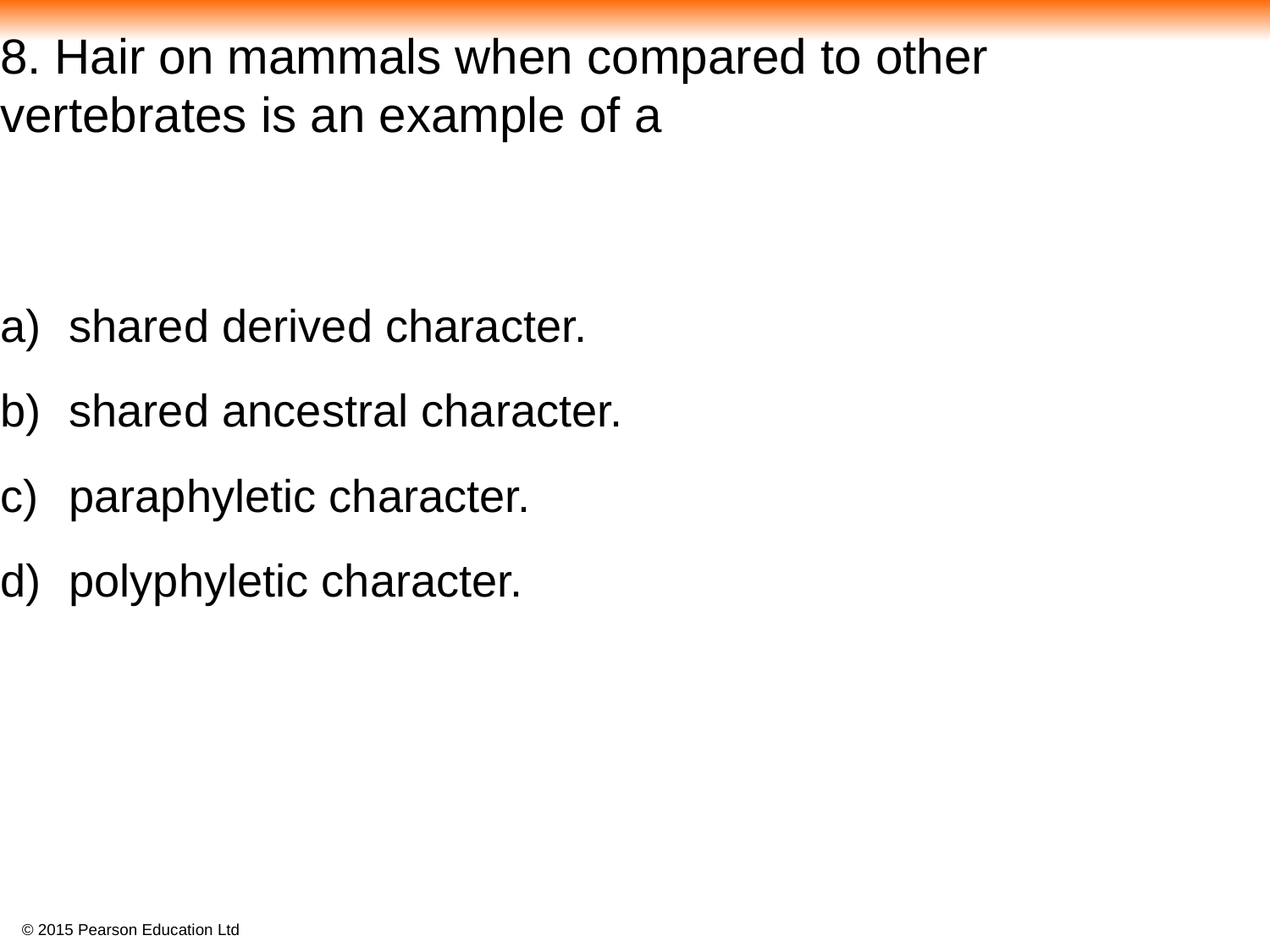

8. Hair on mammals when compared to other vertebrates is an example of a
shared derived character.
shared ancestral character.
paraphyletic character.
polyphyletic character.